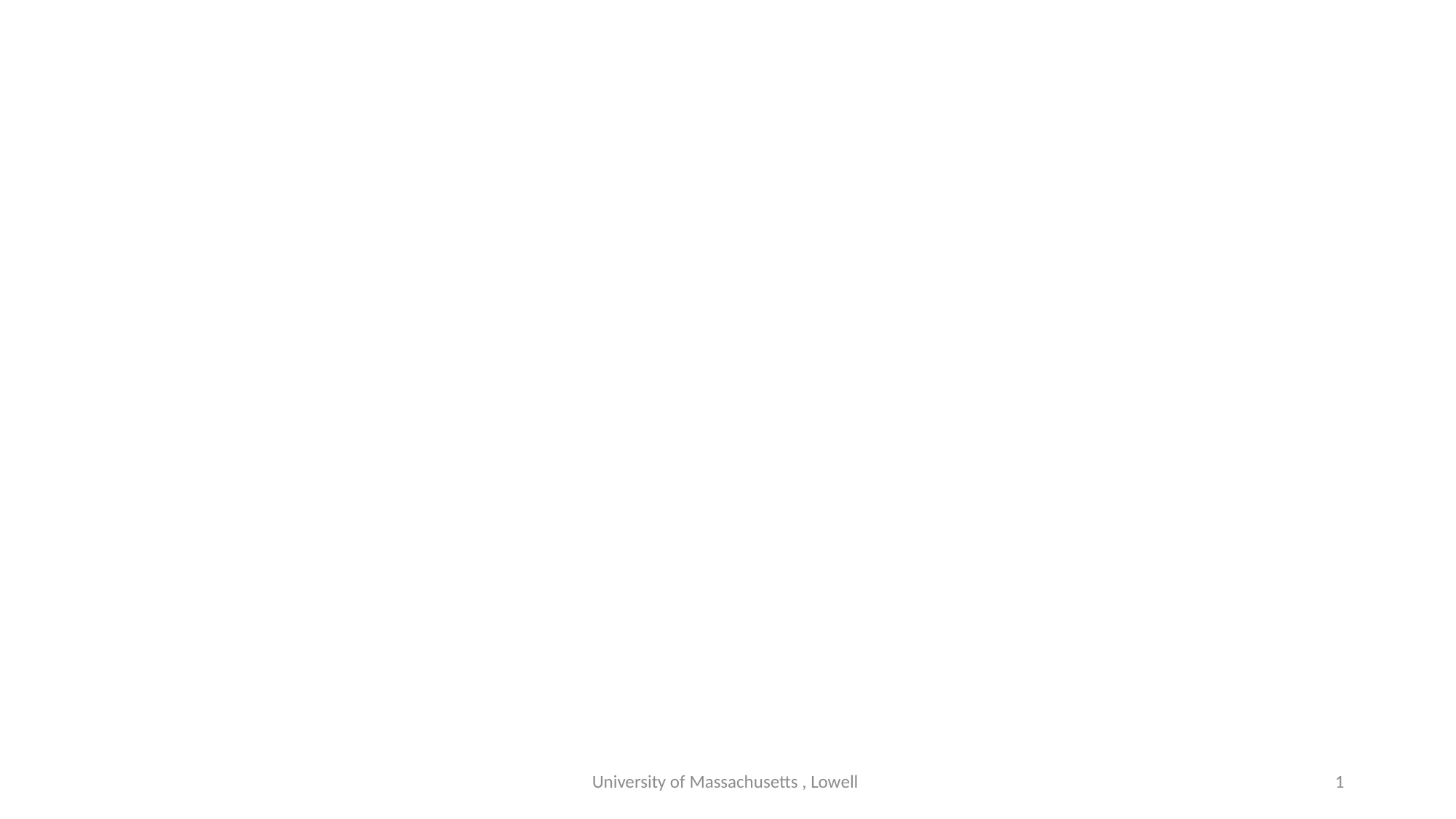

# SDN Load Balancing University Of Massachusetts, Lowell Instructor : Prof Yan Luo Presented By Nithya Rohan Nidhi

University of Massachusetts , Lowell
1